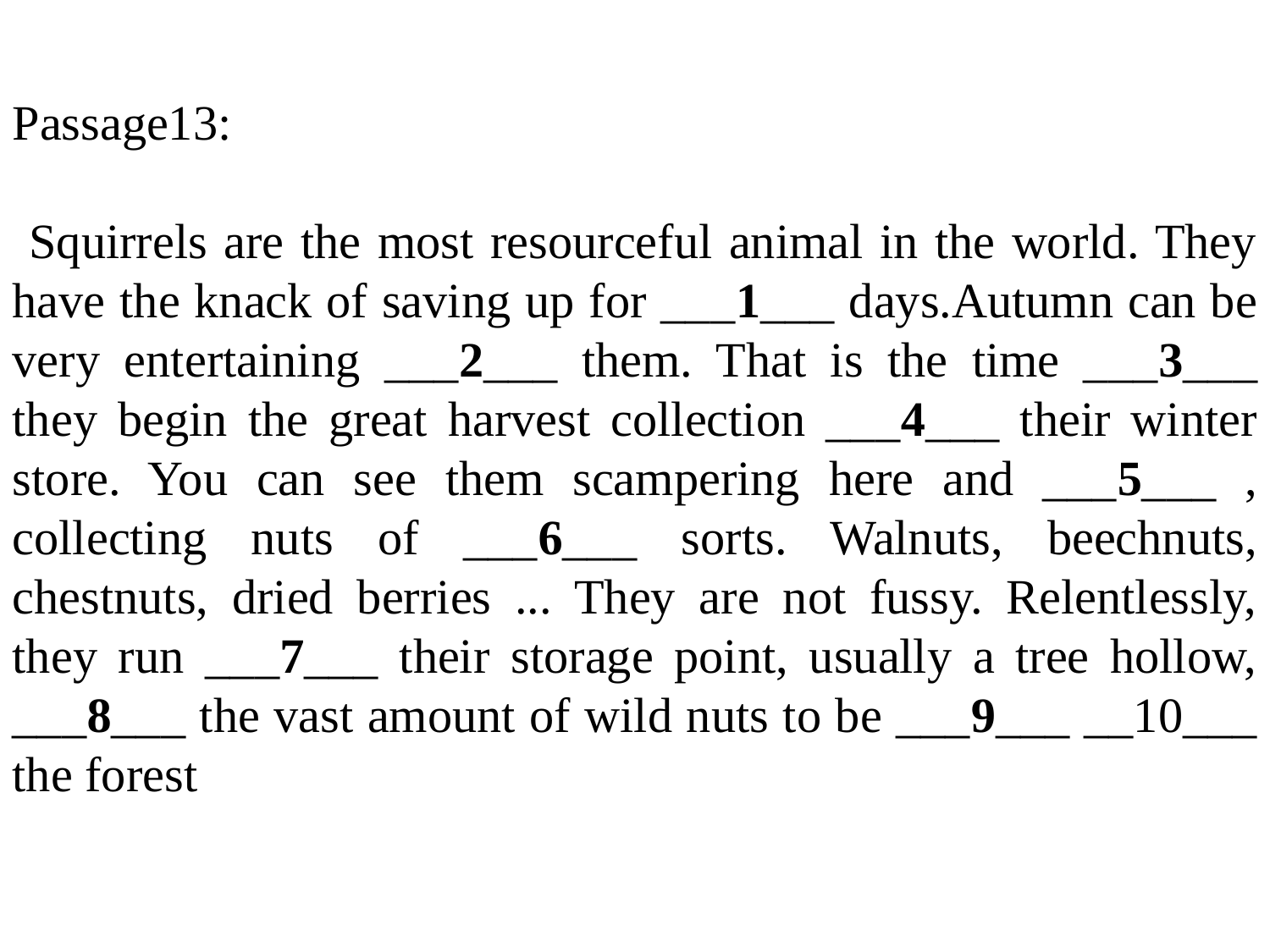

Passage13:

 Squirrels are the most resourceful animal in the world. They have the knack of saving up for ___1___ days.Autumn can be very entertaining ___2___ them. That is the time ___3___ they begin the great harvest collection ___4___ their winter store. You can see them scampering here and ___5___ , collecting nuts of ___6___ sorts. Walnuts, beechnuts, chestnuts, dried berries ... They are not fussy. Relentlessly, they run ___7___ their storage point, usually a tree hollow, ___8___ the vast amount of wild nuts to be ___9___ __10___ the forest